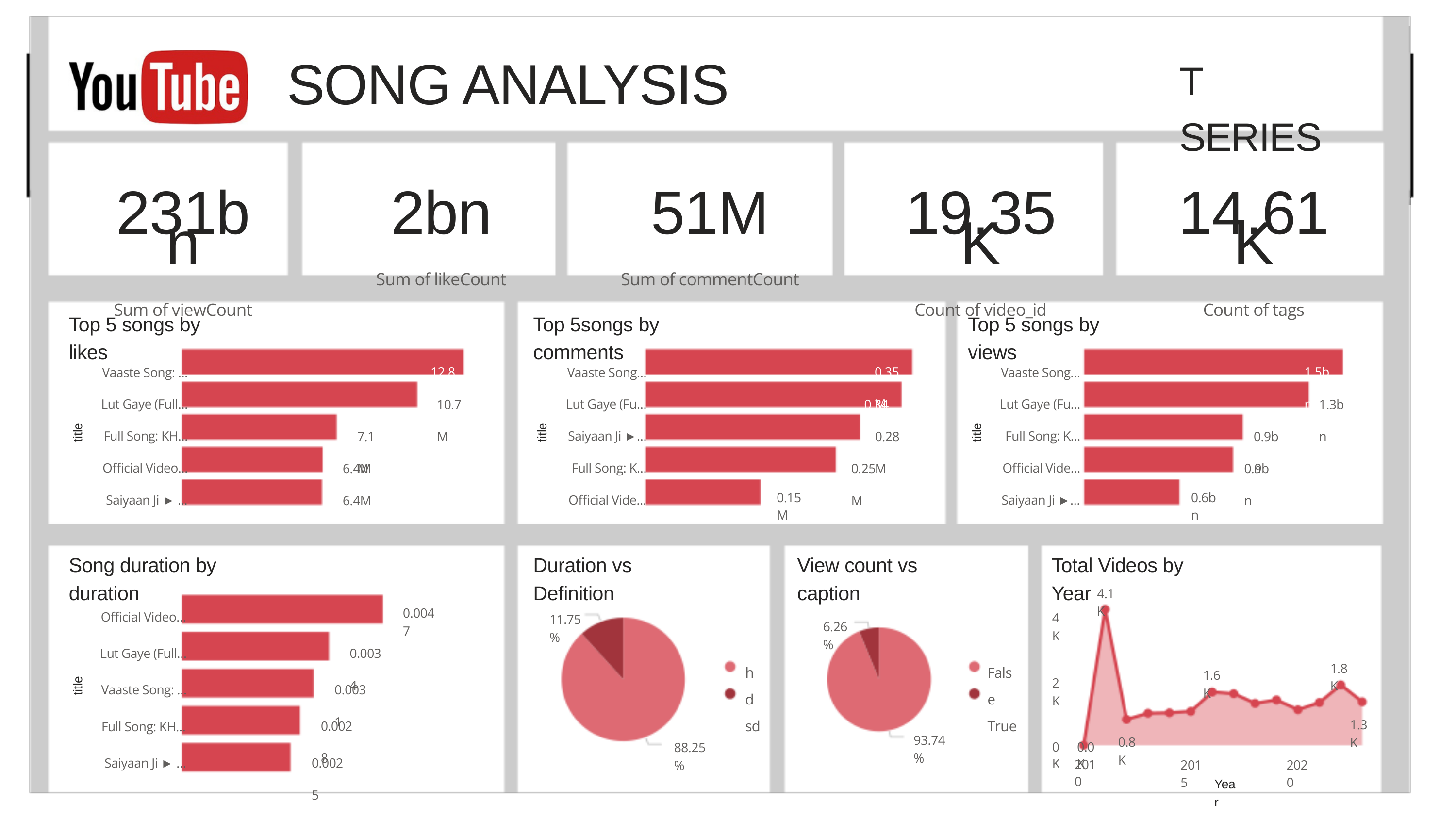

Power BI Desktop
SONG ANALYSIS

T SERIES

231bn
Sum of viewCount
2bn
Sum of likeCount
51M
Sum of commentCount
19.35K
Count of video_id
14.61K
Count of tags
Top 5 songs by likes
Top 5songs by comments
Top 5 songs by views
12.8M
0.35M
1.5bn
Vaaste Song: … Lut Gaye (Full… Full Song: KH… Official Video… Saiyaan Ji ► …
Vaaste Song… Lut Gaye (Fu… Saiyaan Ji ►… Full Song: K… Official Vide…
Vaaste Song… Lut Gaye (Fu… Full Song: K… Official Vide… Saiyaan Ji ►…
10.7M
0.34M
1.3bn
7.1M
0.28M
0.9bn
title
title
title
6.4M 6.4M
0.25M
0.9bn
0.15M
0.6bn
Song duration by duration
Duration vs Definition
View count vs caption
Total Videos by Year
4.1K
Official Video…
0.0047
4K
11.75%
6.26%
0.0034
Lut Gaye (Full…
hd sd
False True
1.8K
1.6K
0.0031
Vaaste Song: …
2K
title
0.0028
Full Song: KH…
1.3K
93.74%
0.8K
88.25%
0K
0.0K
0.0025
Saiyaan Ji ► …
2015
2020
2010
Year